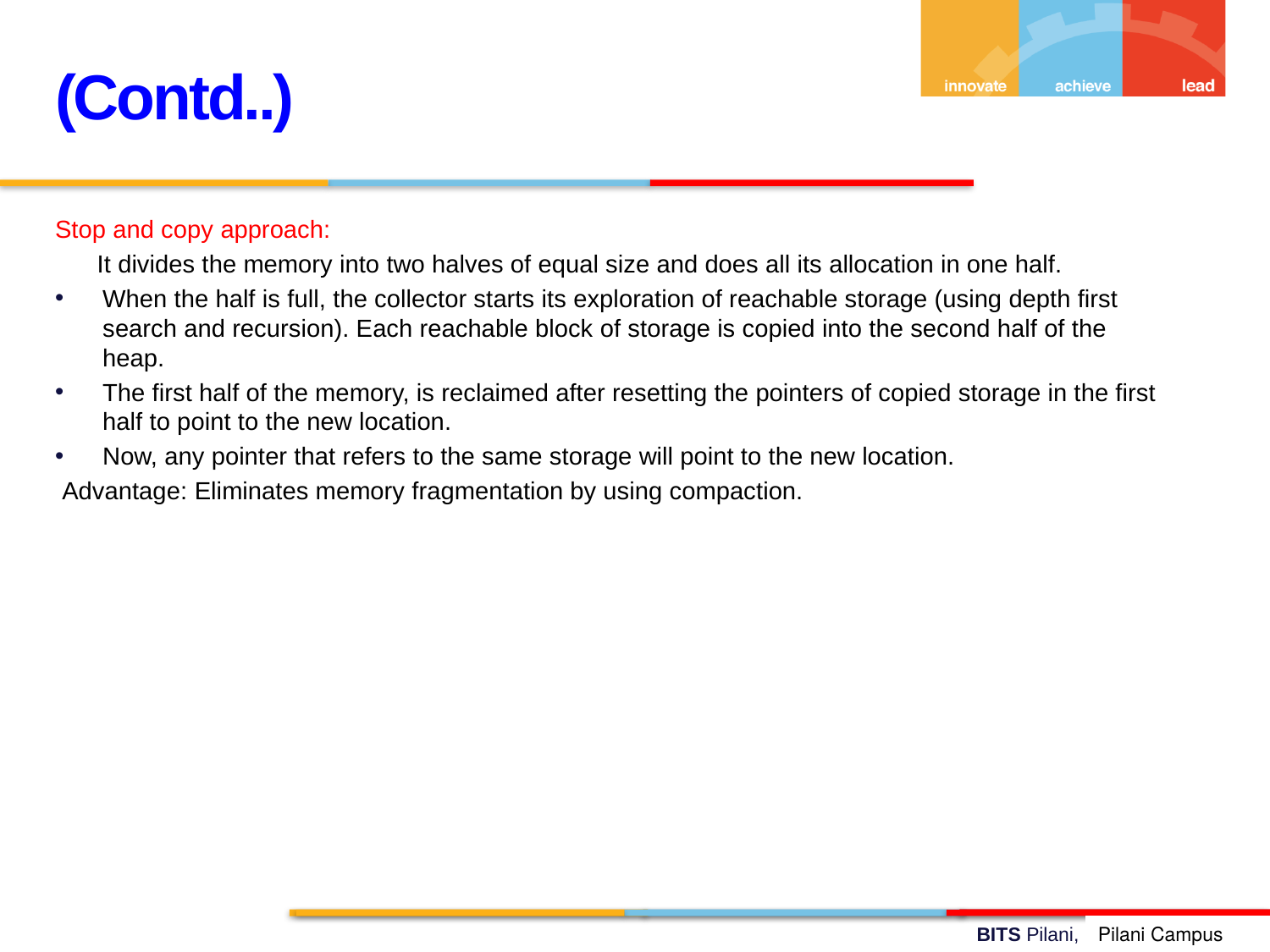

(Contd..)
Stop and copy approach:
      It divides the memory into two halves of equal size and does all its allocation in one half.
When the half is full, the collector starts its exploration of reachable storage (using depth first search and recursion). Each reachable block of storage is copied into the second half of the heap.
The first half of the memory, is reclaimed after resetting the pointers of copied storage in the first half to point to the new location.
Now, any pointer that refers to the same storage will point to the new location.
 Advantage: Eliminates memory fragmentation by using compaction.

Pilani Campus